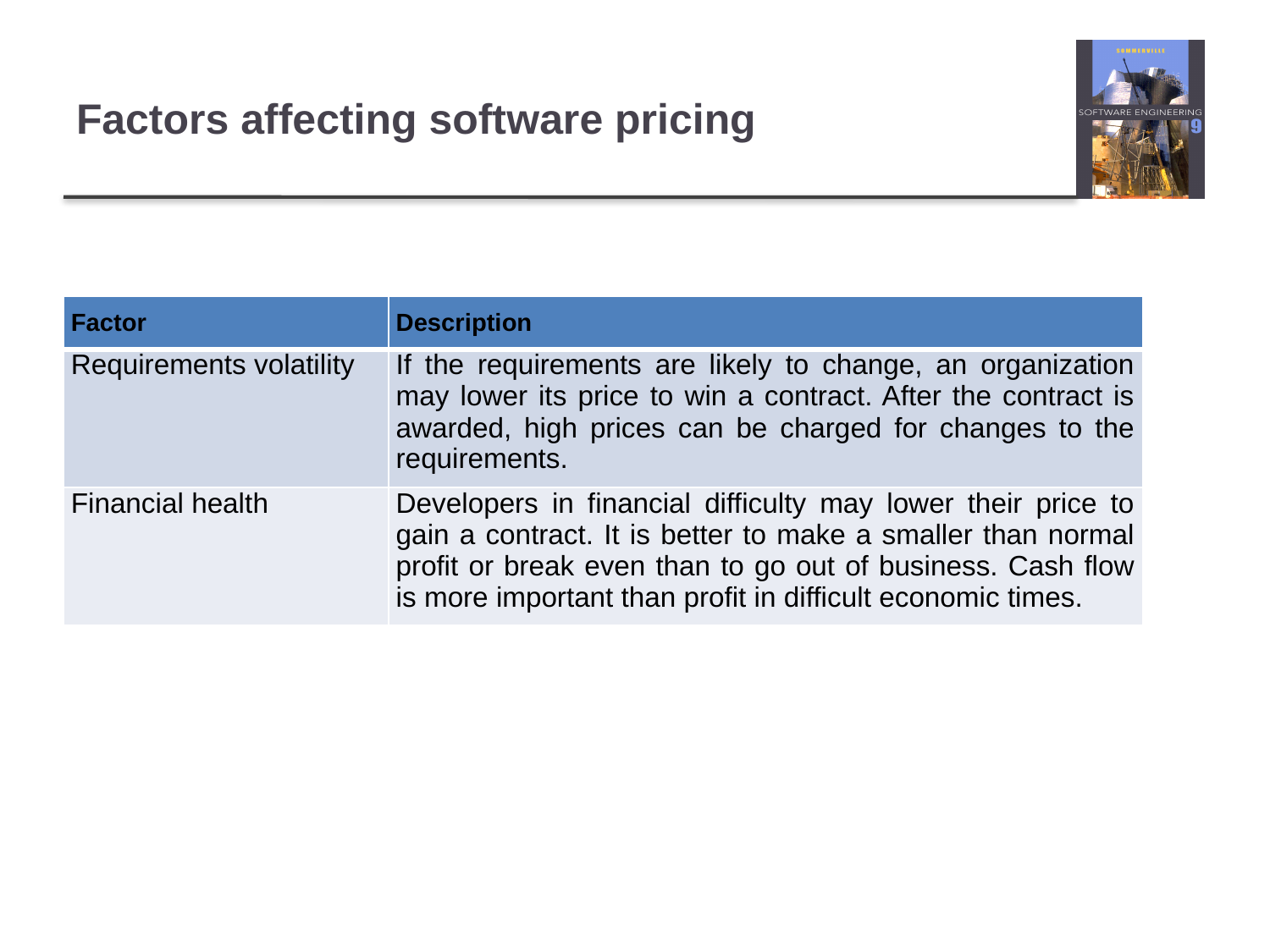

# Factors affecting software pricing
| Factor | Description |
| --- | --- |
| Requirements volatility | If the requirements are likely to change, an organization may lower its price to win a contract. After the contract is awarded, high prices can be charged for changes to the requirements. |
| Financial health | Developers in financial difficulty may lower their price to gain a contract. It is better to make a smaller than normal profit or break even than to go out of business. Cash flow is more important than profit in difficult economic times. |